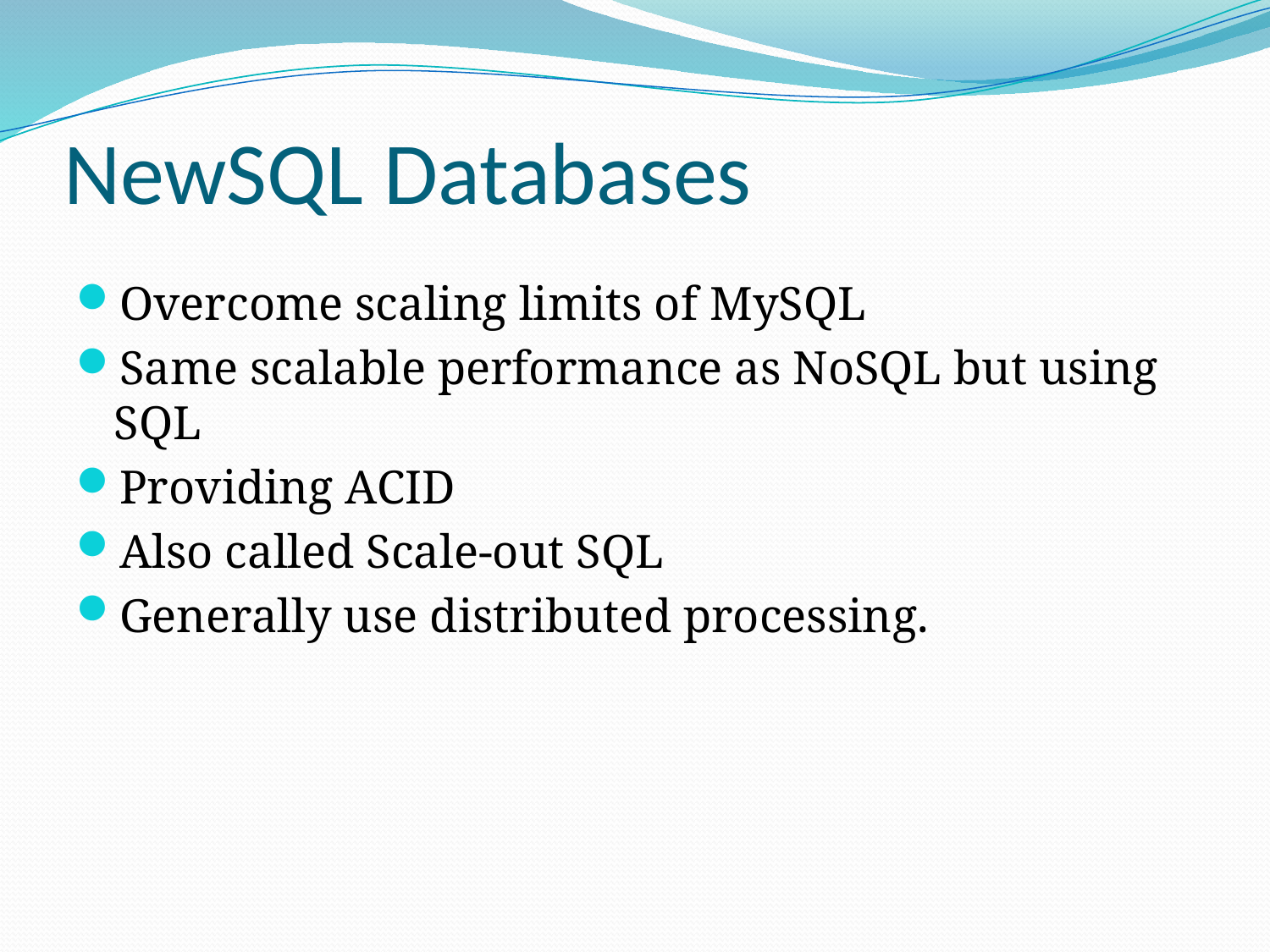

# NewSQL Databases
Overcome scaling limits of MySQL
Same scalable performance as NoSQL but using SQL
Providing ACID
Also called Scale-out SQL
Generally use distributed processing.